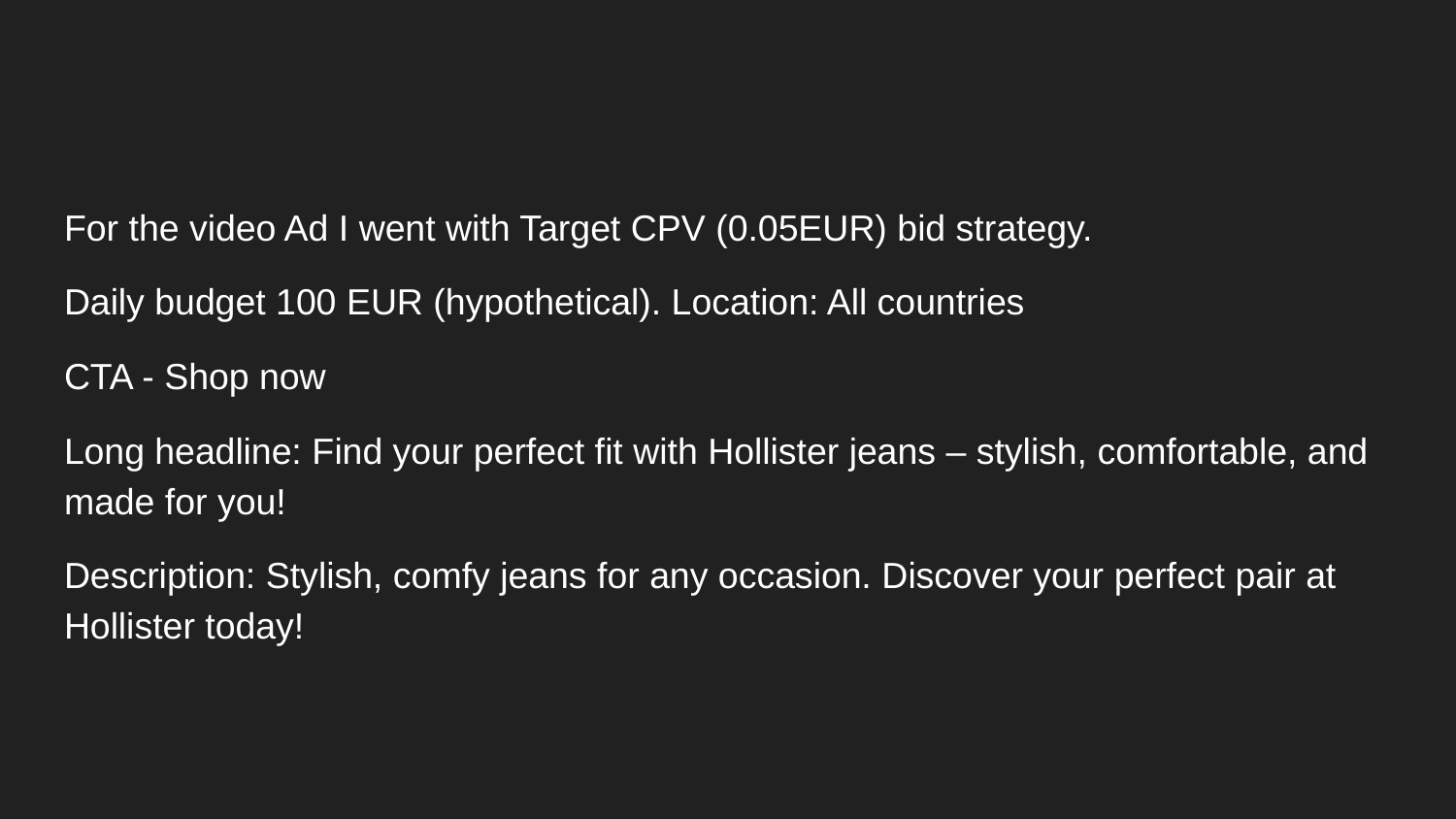

For the video Ad I went with Target CPV (0.05EUR) bid strategy.
Daily budget 100 EUR (hypothetical). Location: All countries
CTA - Shop now
Long headline: Find your perfect fit with Hollister jeans – stylish, comfortable, and made for you!
Description: Stylish, comfy jeans for any occasion. Discover your perfect pair at Hollister today!